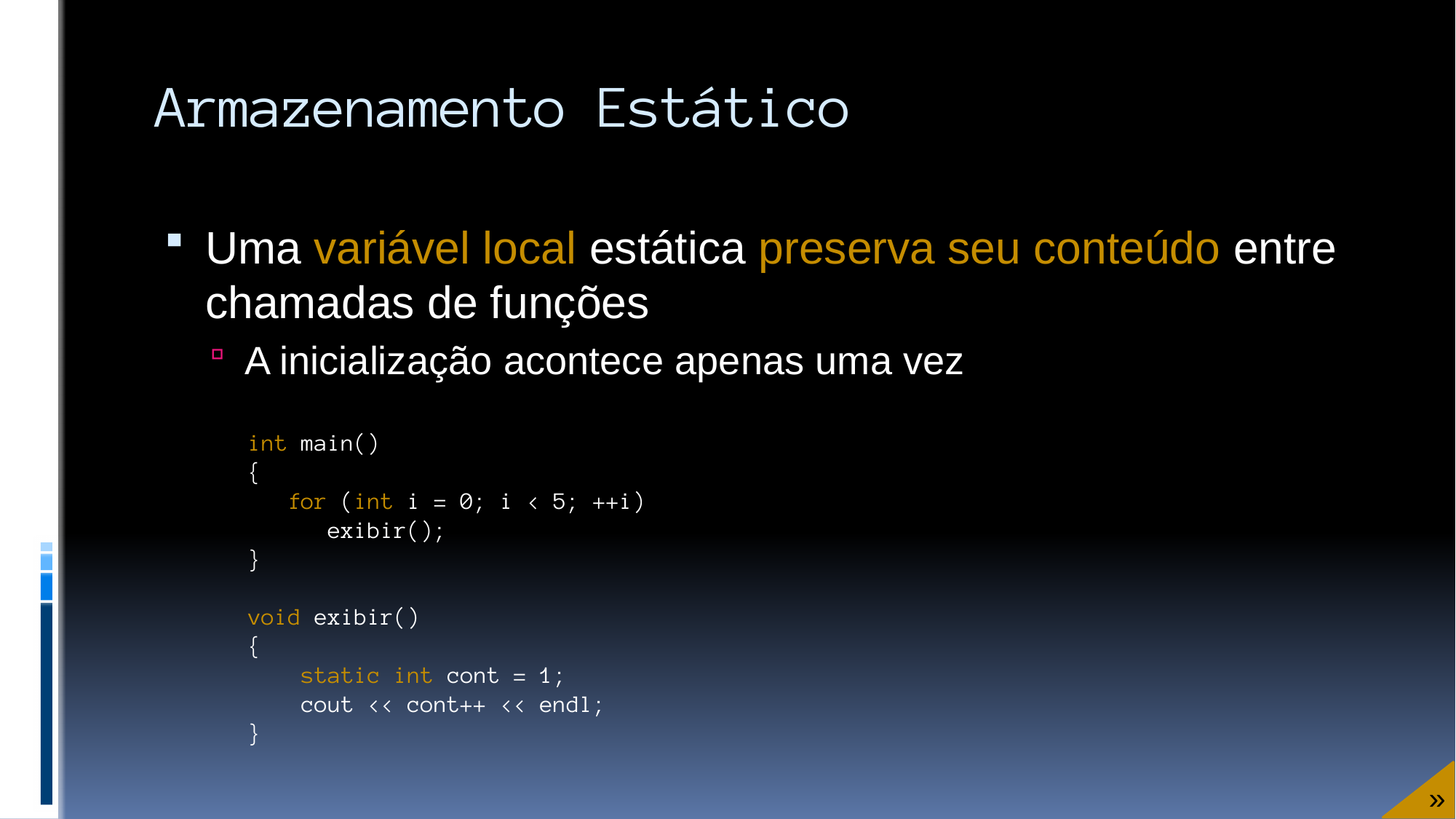

# Armazenamento Estático
Uma variável local estática preserva seu conteúdo entre chamadas de funções
A inicialização acontece apenas uma vez

int main()
{
   for (int i = 0; i < 5; ++i)
      exibir();
}
void exibir()
{
    static int cont = 1;
    cout << cont++ << endl;
}

»